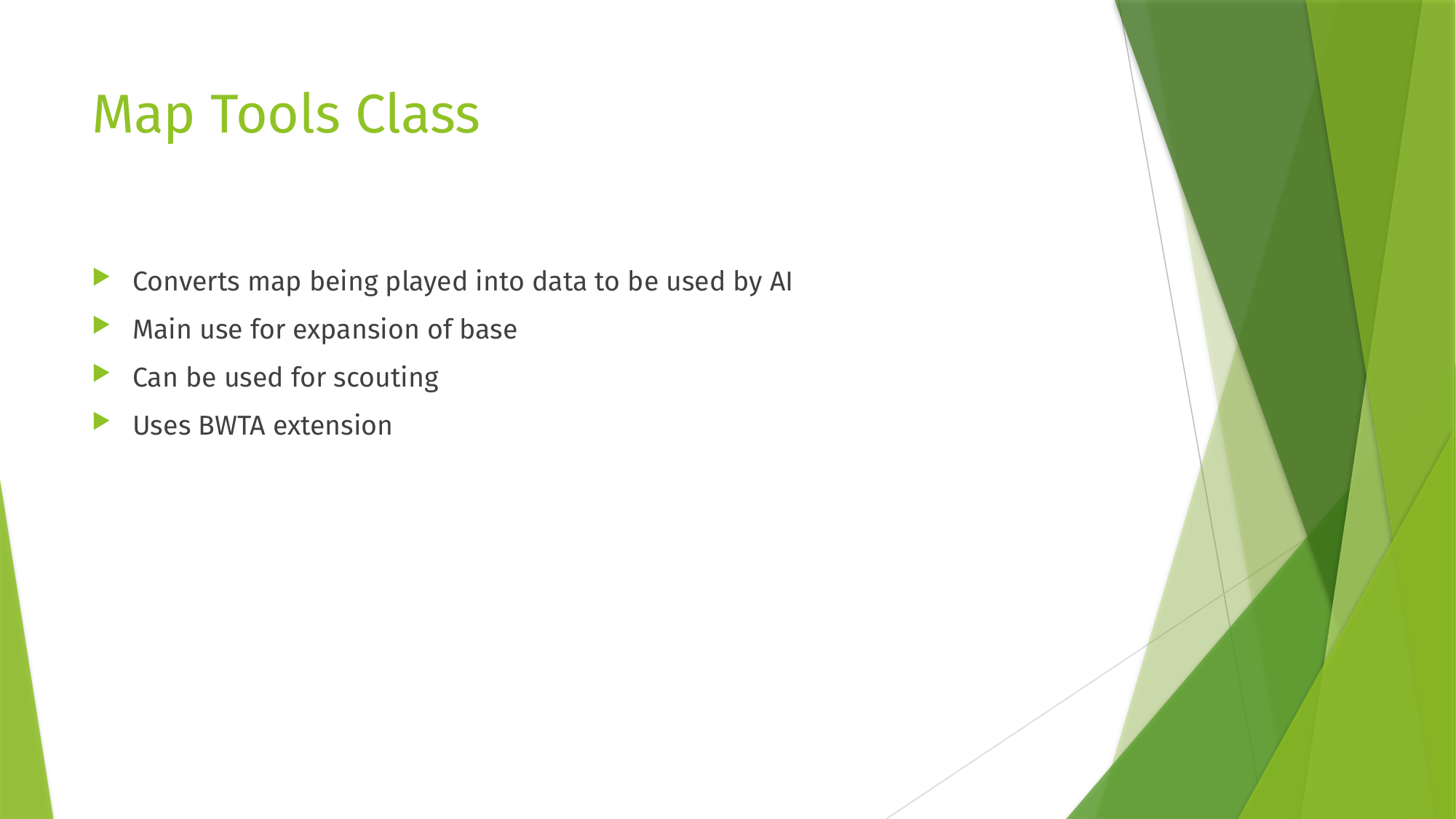

# Map Tools Class
Converts map being played into data to be used by AI
Main use for expansion of base
Can be used for scouting
Uses BWTA extension